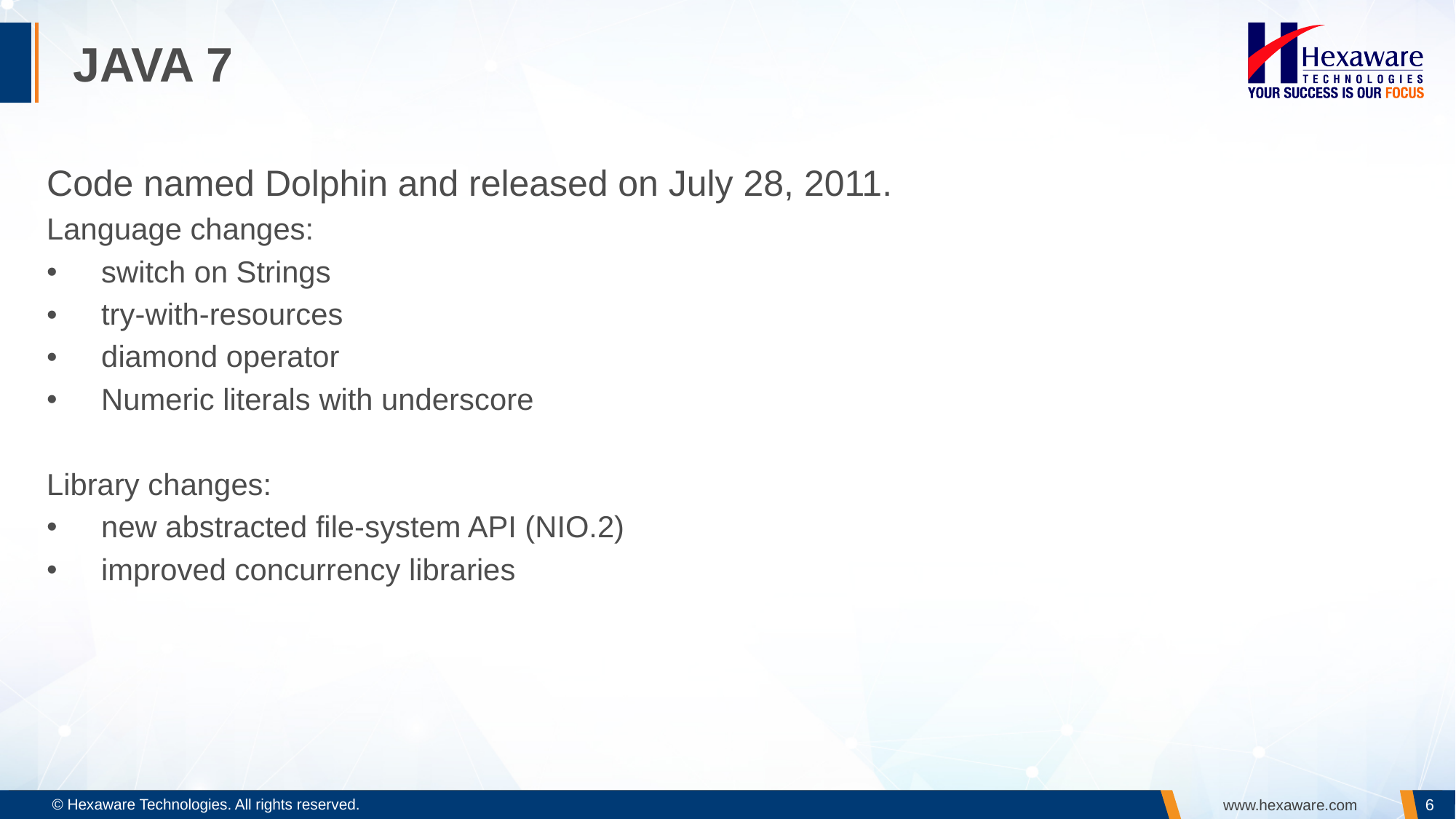

# JAVA 7
Code named Dolphin and released on July 28, 2011.
Language changes:
switch on Strings
try-with-resources
diamond operator
Numeric literals with underscore

Library changes:
new abstracted file-system API (NIO.2)
improved concurrency libraries